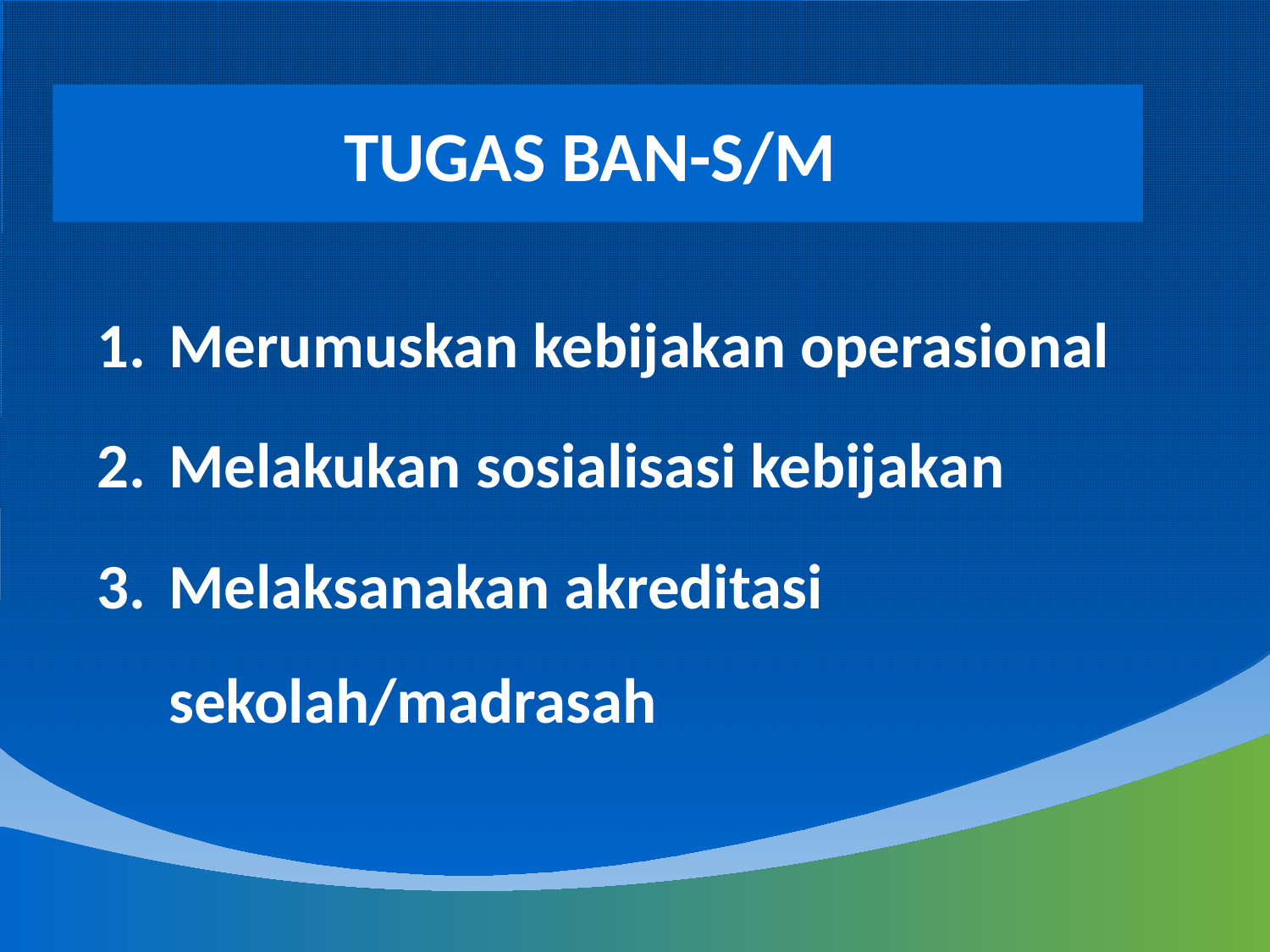

TUGAS BAN-S/M

Merumuskan kebijakan operasional
Melakukan sosialisasi kebijakan
Melaksanakan akreditasi sekolah/madrasah